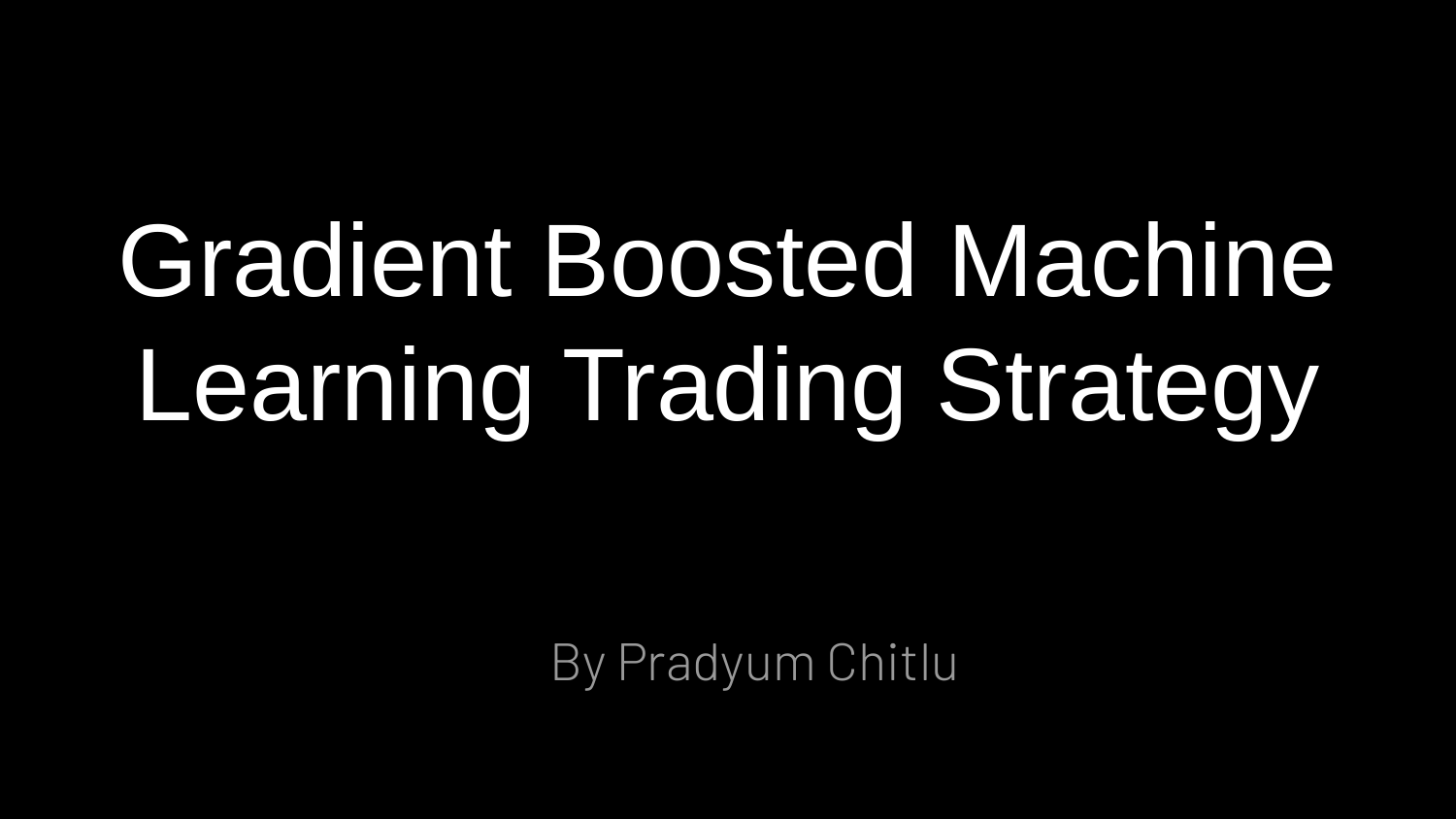

# Gradient Boosted Machine Learning Trading Strategy
By Pradyum Chitlu